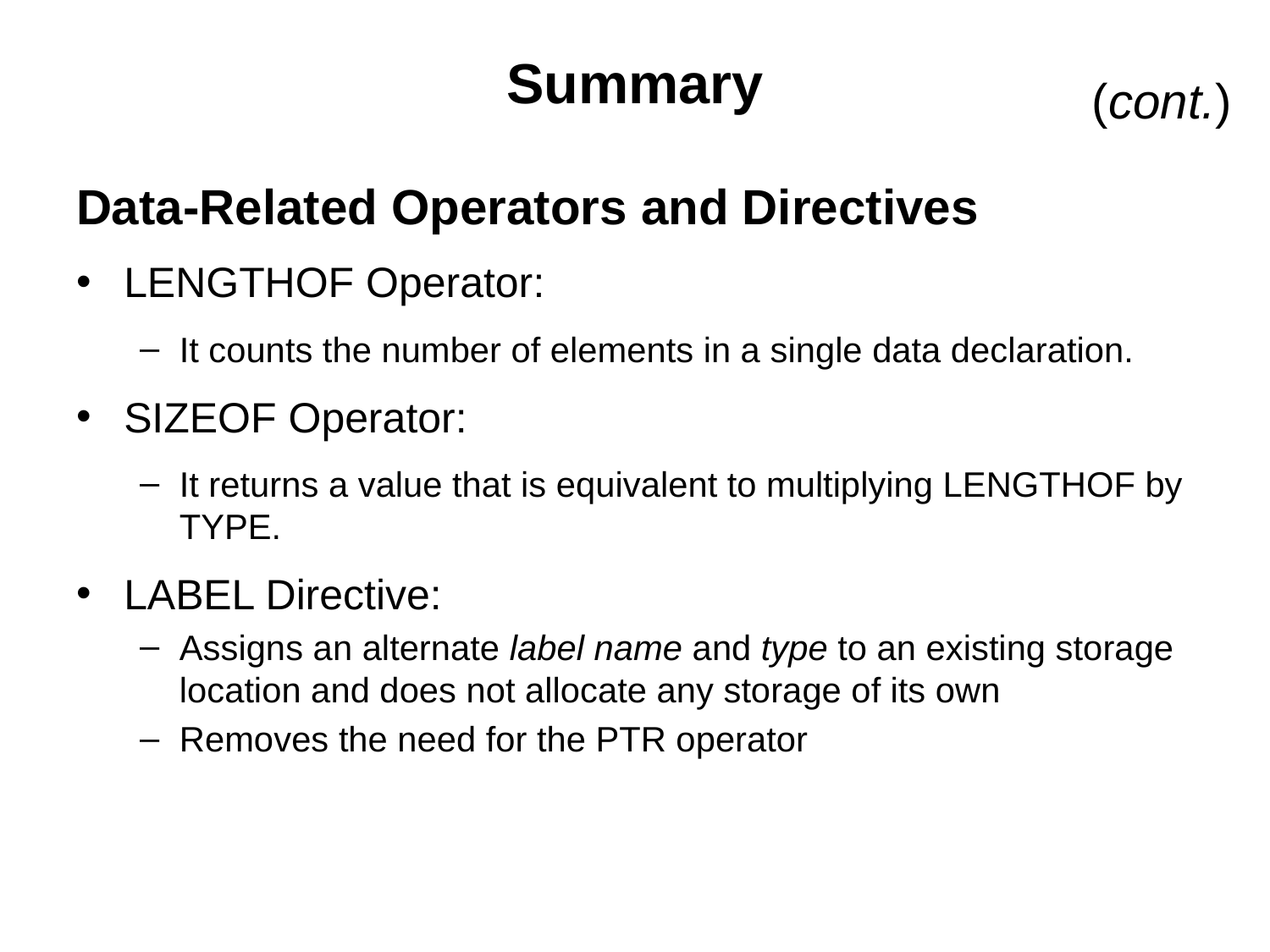

# Summary
(cont.)
Data-Related Operators and Directives
LENGTHOF Operator:
It counts the number of elements in a single data declaration.
SIZEOF Operator:
It returns a value that is equivalent to multiplying LENGTHOF by TYPE.
LABEL Directive:
Assigns an alternate label name and type to an existing storage location and does not allocate any storage of its own
Removes the need for the PTR operator